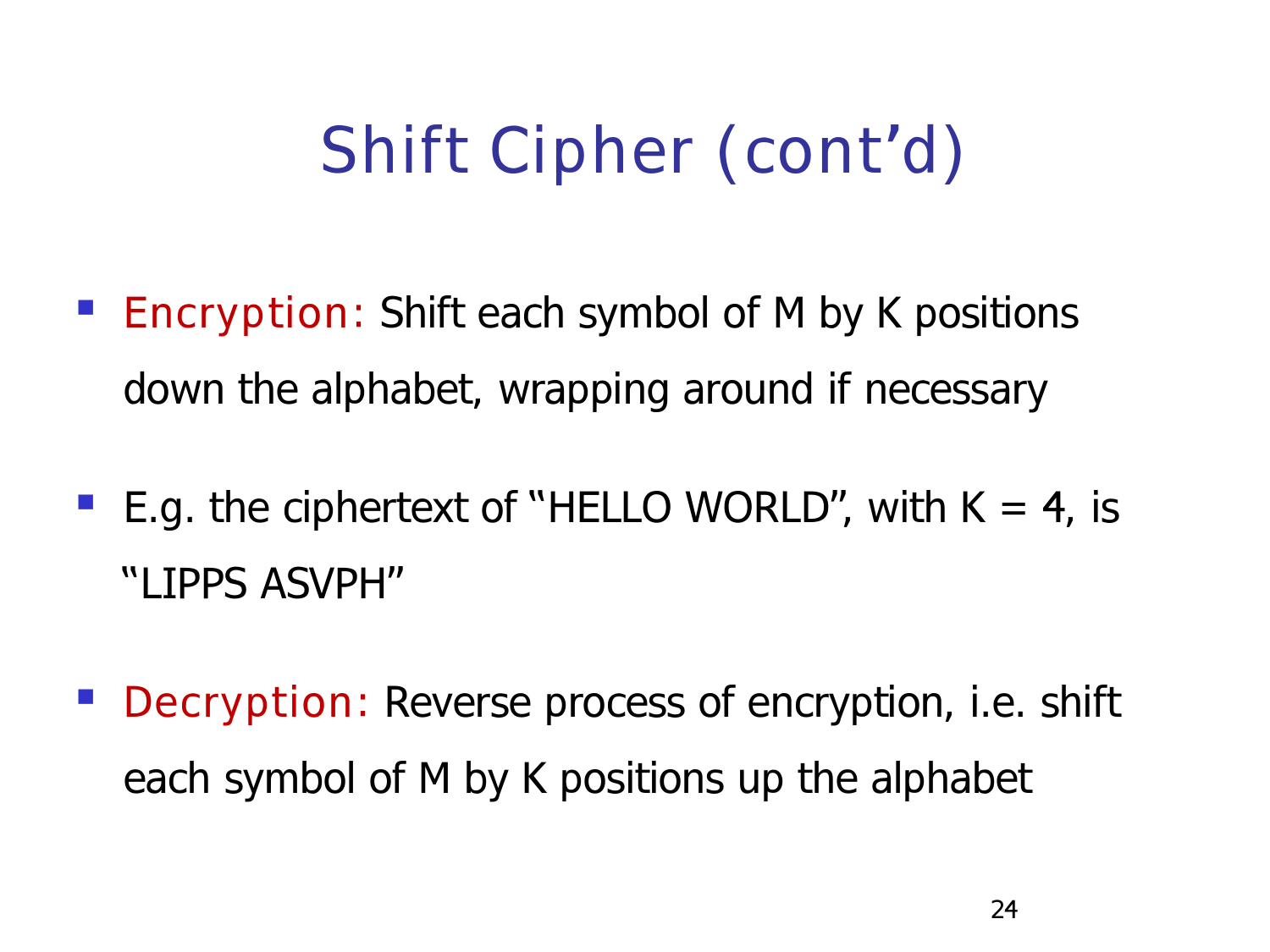

# Shift Cipher (cont’d)
Encryption: Shift each symbol of M by K positions down the alphabet, wrapping around if necessary
E.g. the ciphertext of “HELLO WORLD”, with K = 4, is “LIPPS ASVPH”
Decryption: Reverse process of encryption, i.e. shift each symbol of M by K positions up the alphabet

24